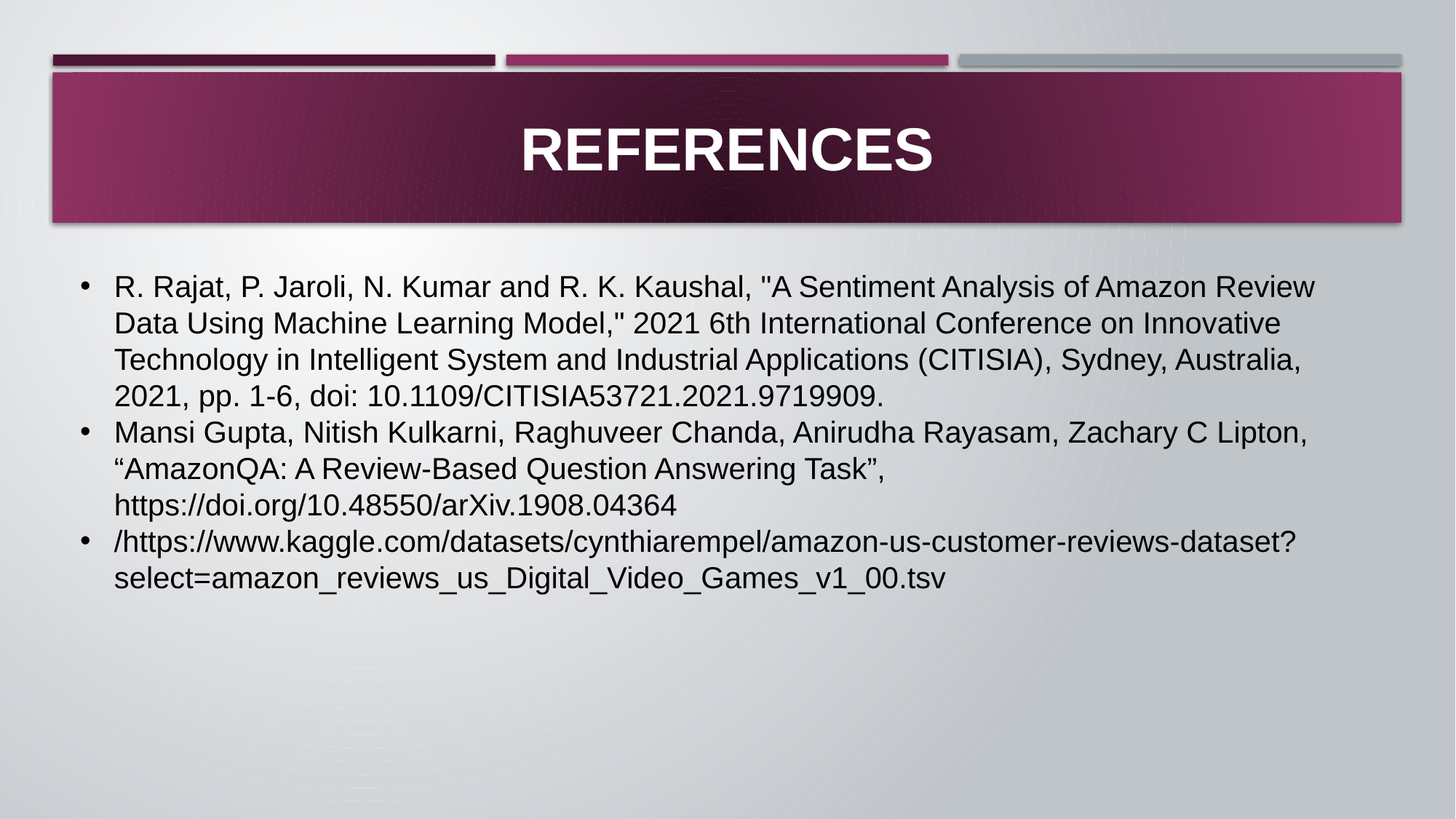

# references
R. Rajat, P. Jaroli, N. Kumar and R. K. Kaushal, "A Sentiment Analysis of Amazon Review Data Using Machine Learning Model," 2021 6th International Conference on Innovative Technology in Intelligent System and Industrial Applications (CITISIA), Sydney, Australia, 2021, pp. 1-6, doi: 10.1109/CITISIA53721.2021.9719909.
Mansi Gupta, Nitish Kulkarni, Raghuveer Chanda, Anirudha Rayasam, Zachary C Lipton, “AmazonQA: A Review-Based Question Answering Task”, https://doi.org/10.48550/arXiv.1908.04364
/https://www.kaggle.com/datasets/cynthiarempel/amazon-us-customer-reviews-dataset?select=amazon_reviews_us_Digital_Video_Games_v1_00.tsv